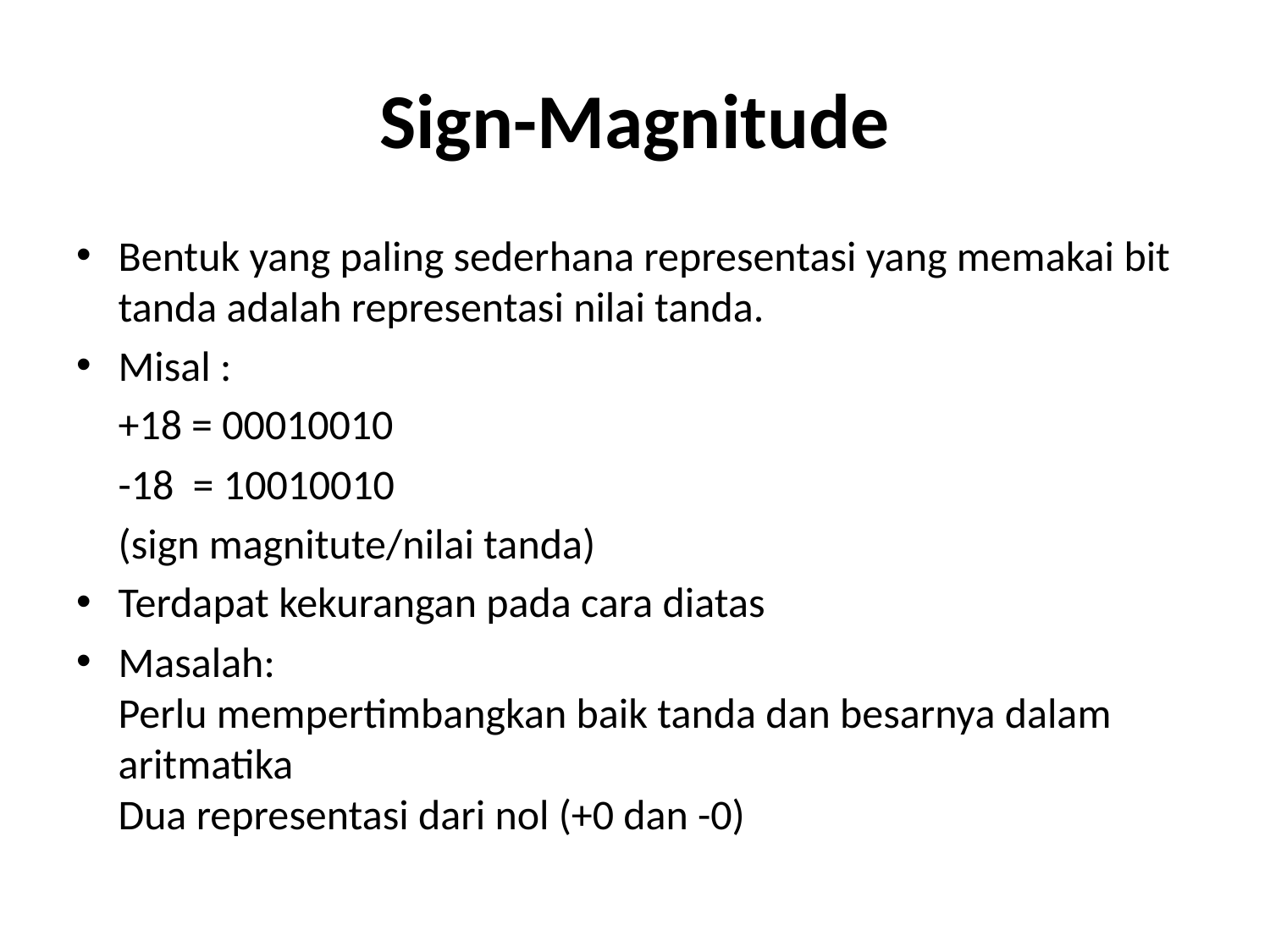

# Sign-Magnitude
Bentuk yang paling sederhana representasi yang memakai bit tanda adalah representasi nilai tanda.
Misal :
	+18 = 00010010
	-18  = 10010010
	(sign magnitute/nilai tanda)
Terdapat kekurangan pada cara diatas
Masalah:
Perlu mempertimbangkan baik tanda dan besarnya dalam aritmatika
Dua representasi dari nol (+0 dan -0)